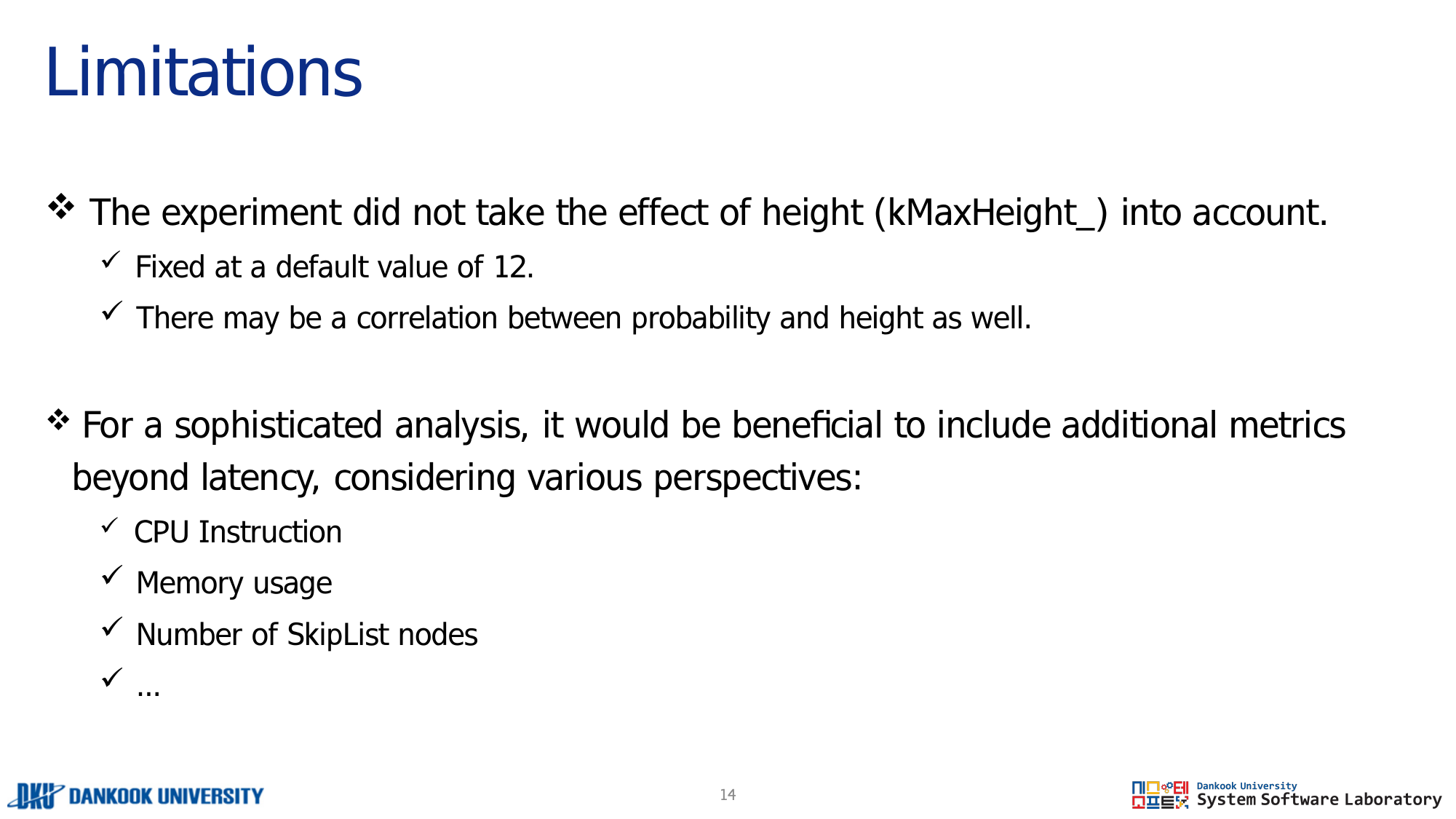

# Limitations
 The experiment did not take the effect of height (kMaxHeight_) into account.
 Fixed at a default value of 12.
 There may be a correlation between probability and height as well.

 For a sophisticated analysis, it would be beneficial to include additional metrics beyond latency, considering various perspectives:
 CPU Instruction
 Memory usage
 Number of SkipList nodes
 …
14